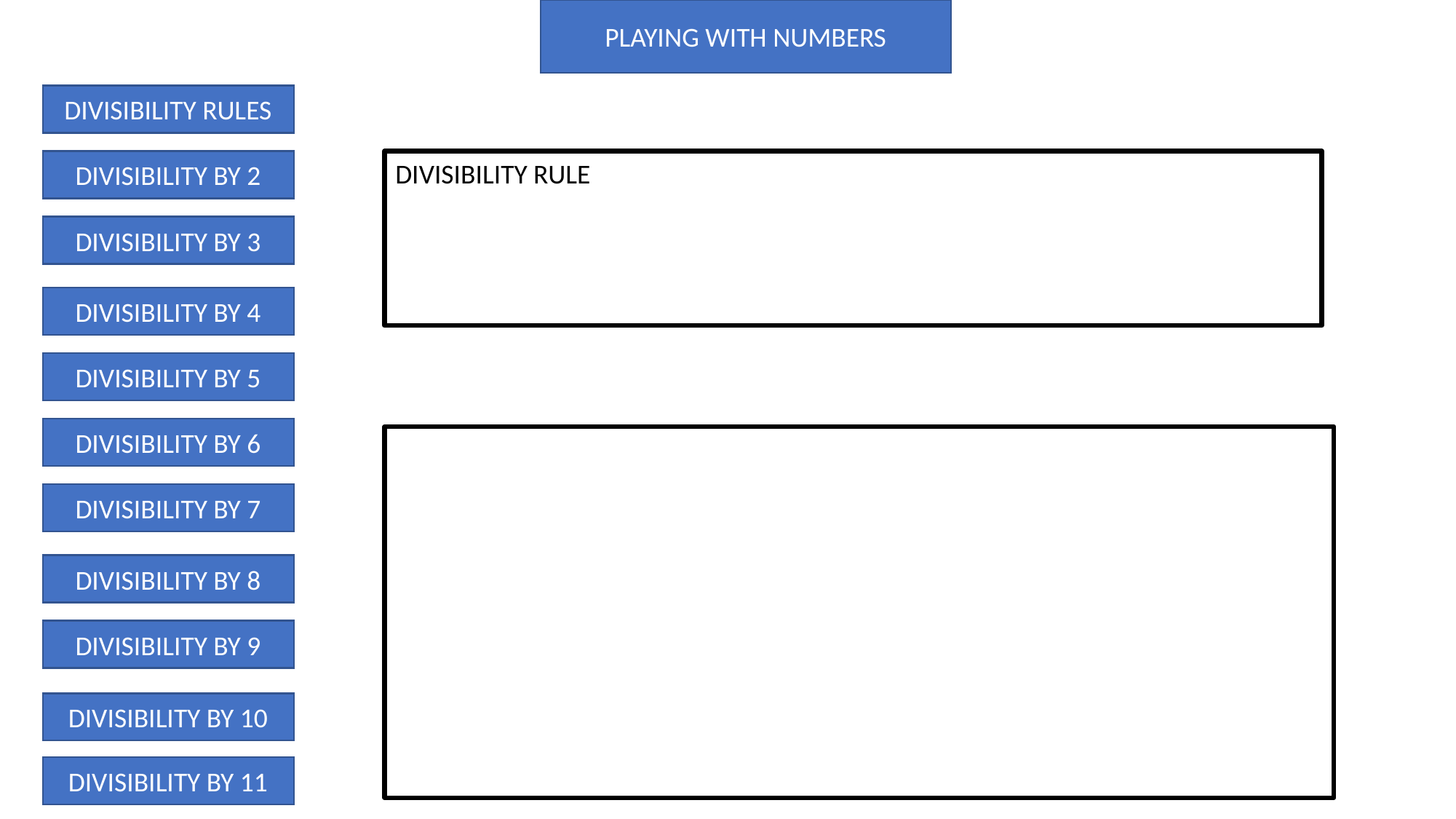

PLAYING WITH NUMBERS
DIVISIBILITY RULES
DIVISIBILITY BY 2
DIVISIBILITY RULE

DIVISIBILITY BY 3
DIVISIBILITY BY 4
DIVISIBILITY BY 5
DIVISIBILITY BY 6

DIVISIBILITY BY 7
DIVISIBILITY BY 8
DIVISIBILITY BY 9
DIVISIBILITY BY 10
DIVISIBILITY BY 11